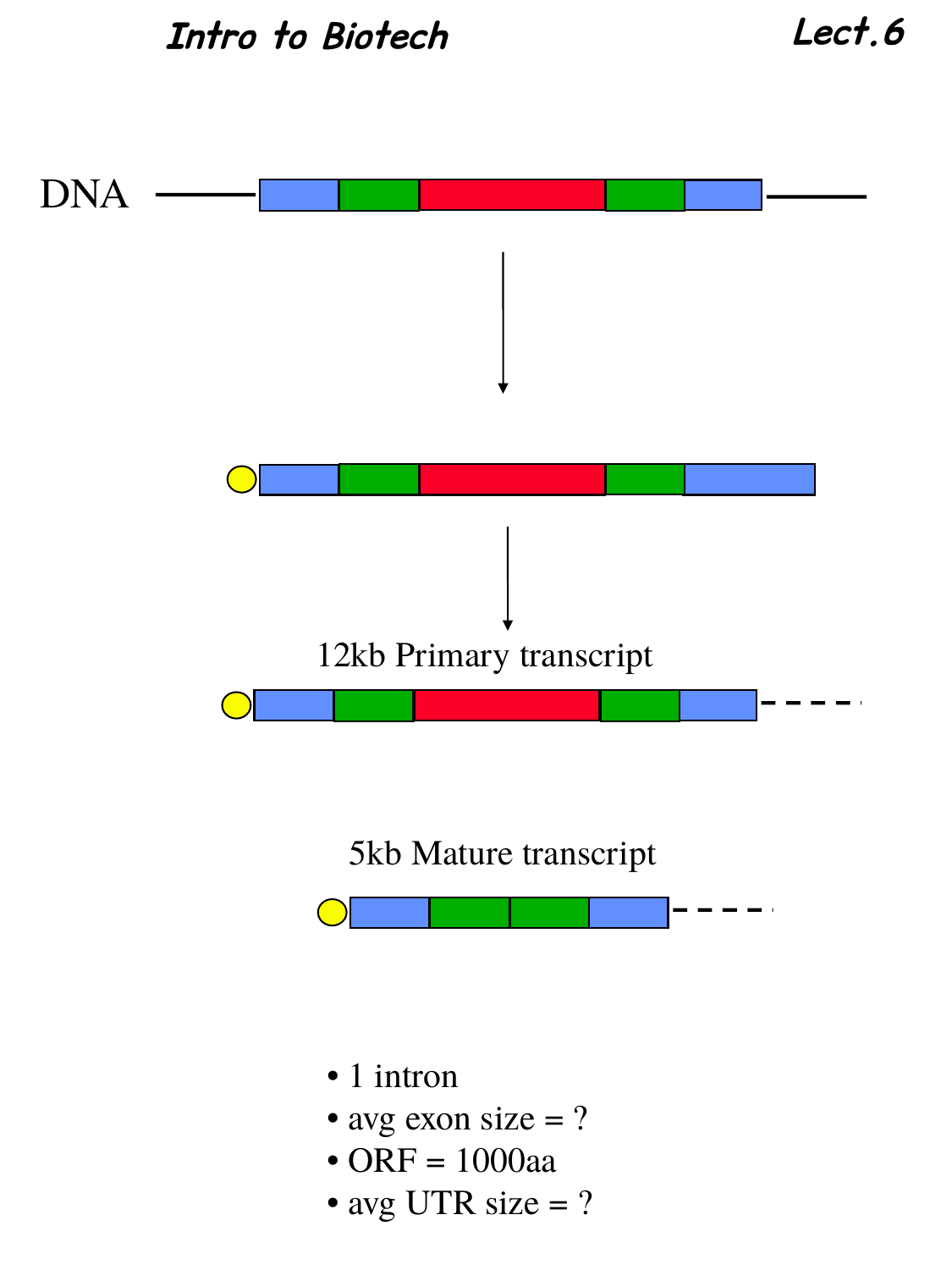

Lect.6
Intro to Biotech
DNA

12kb Primary transcript
5kb Mature transcript
 • 1 intron
 • avg exon size = ?
 • ORF = 1000aa
 • avg UTR size = ?